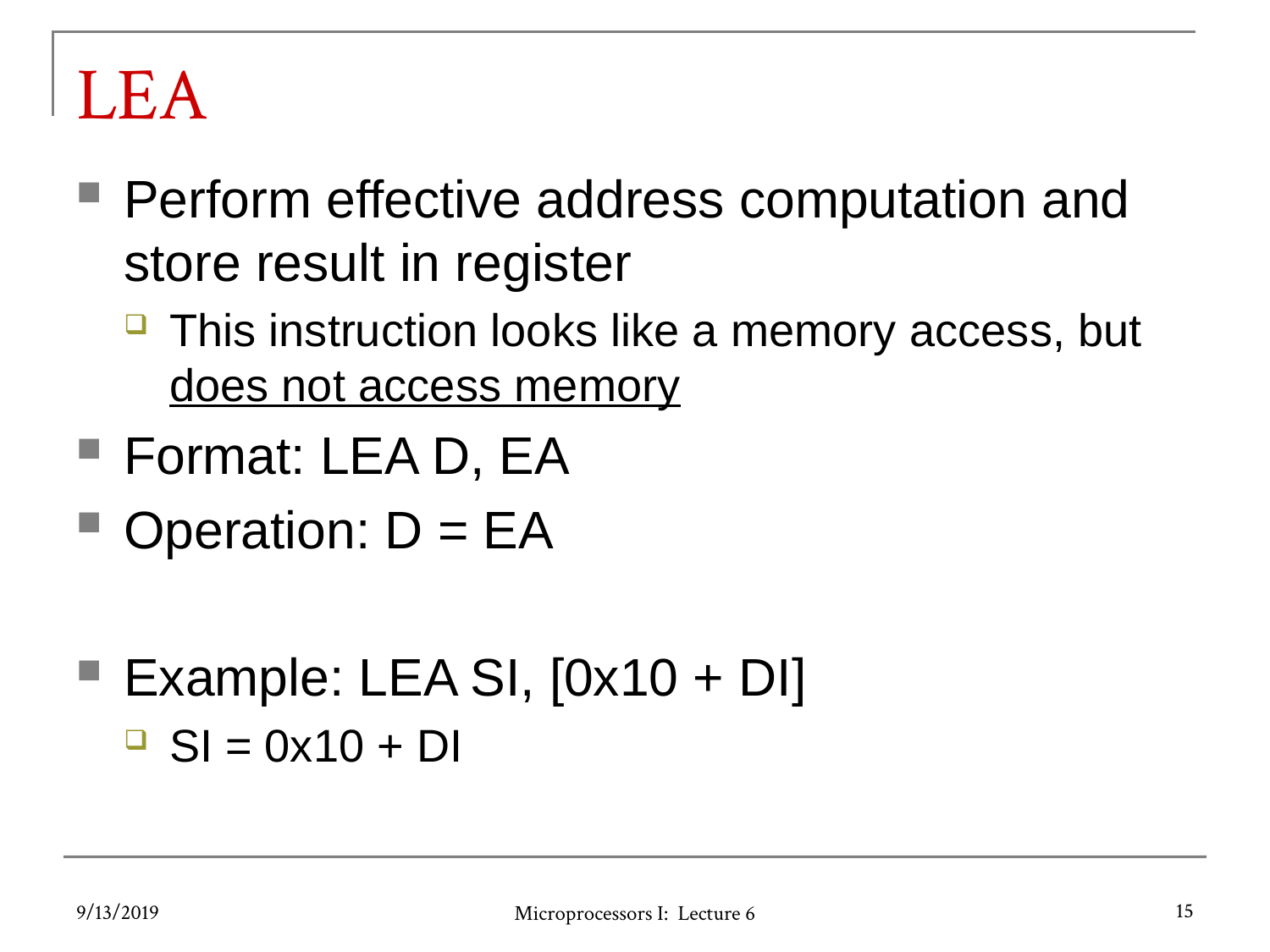

# LEA
Perform effective address computation and store result in register
This instruction looks like a memory access, but does not access memory
Format: LEA D, EA
Operation: D = EA

Example: LEA SI, [0x10 + DI]
SI = 0x10 + DI

9/13/2019
15
Microprocessors I:  Lecture 6